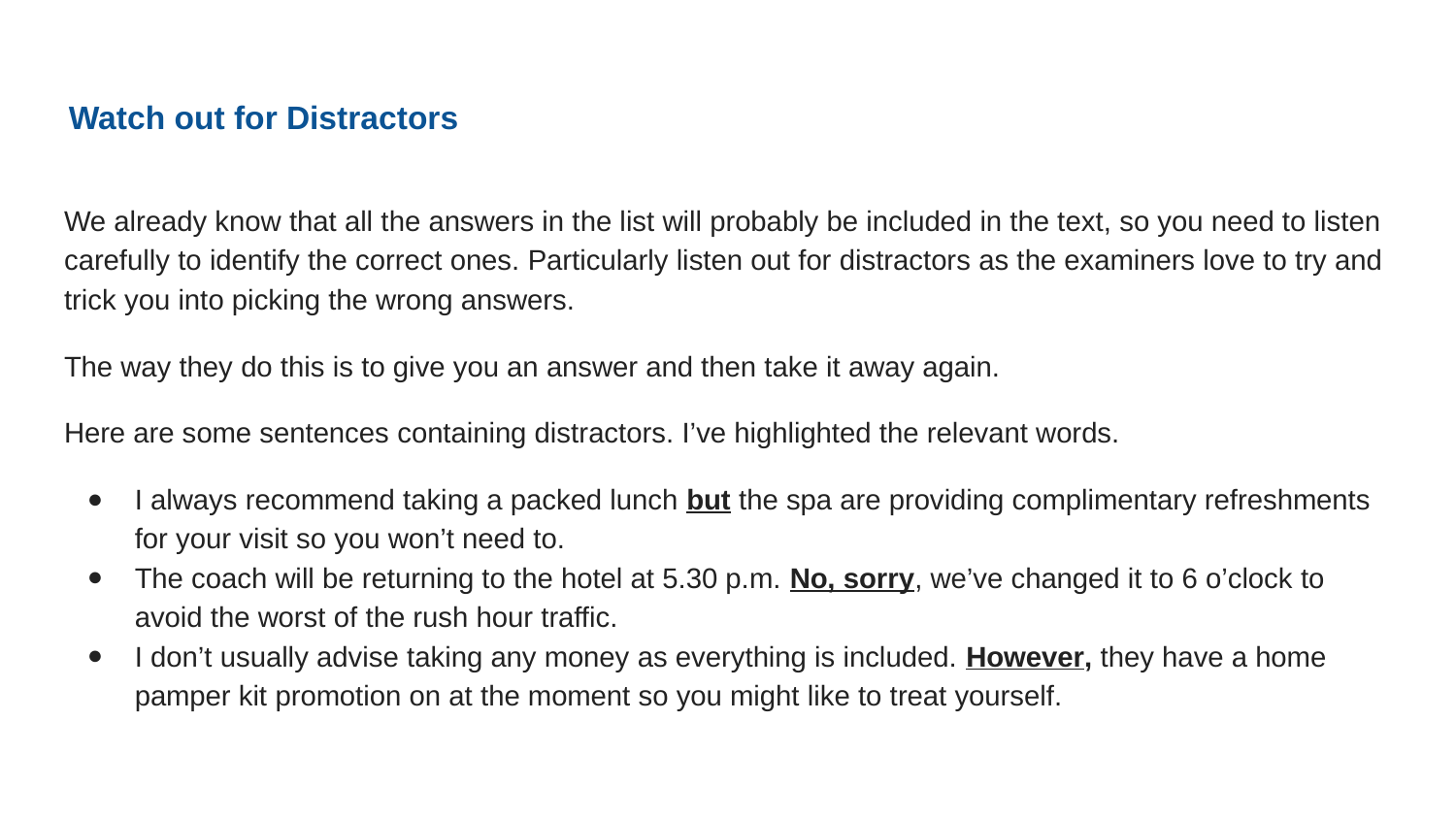

# Watch out for Distractors

We already know that all the answers in the list will probably be included in the text, so you need to listen carefully to identify the correct ones. Particularly listen out for distractors as the examiners love to try and trick you into picking the wrong answers.
The way they do this is to give you an answer and then take it away again.
Here are some sentences containing distractors. I’ve highlighted the relevant words.
I always recommend taking a packed lunch but the spa are providing complimentary refreshments for your visit so you won’t need to.
The coach will be returning to the hotel at 5.30 p.m. No, sorry, we’ve changed it to 6 o’clock to avoid the worst of the rush hour traffic.
I don’t usually advise taking any money as everything is included. However, they have a home pamper kit promotion on at the moment so you might like to treat yourself.